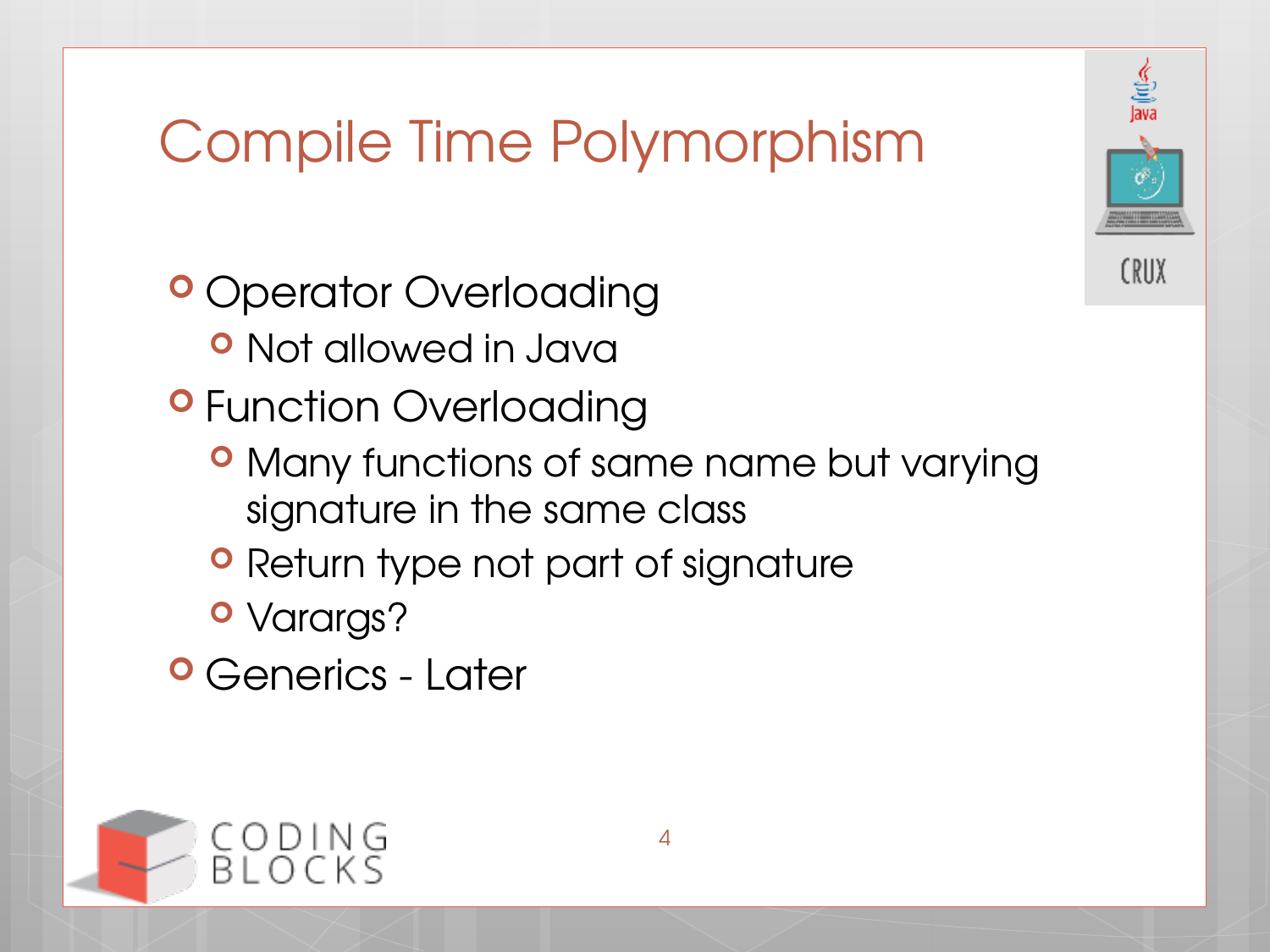

# Compile Time Polymorphism

Operator Overloading
Not allowed in Java
Function Overloading
Many functions of same name but varying signature in the same class
Return type not part of signature
Varargs?
Generics - Later

4